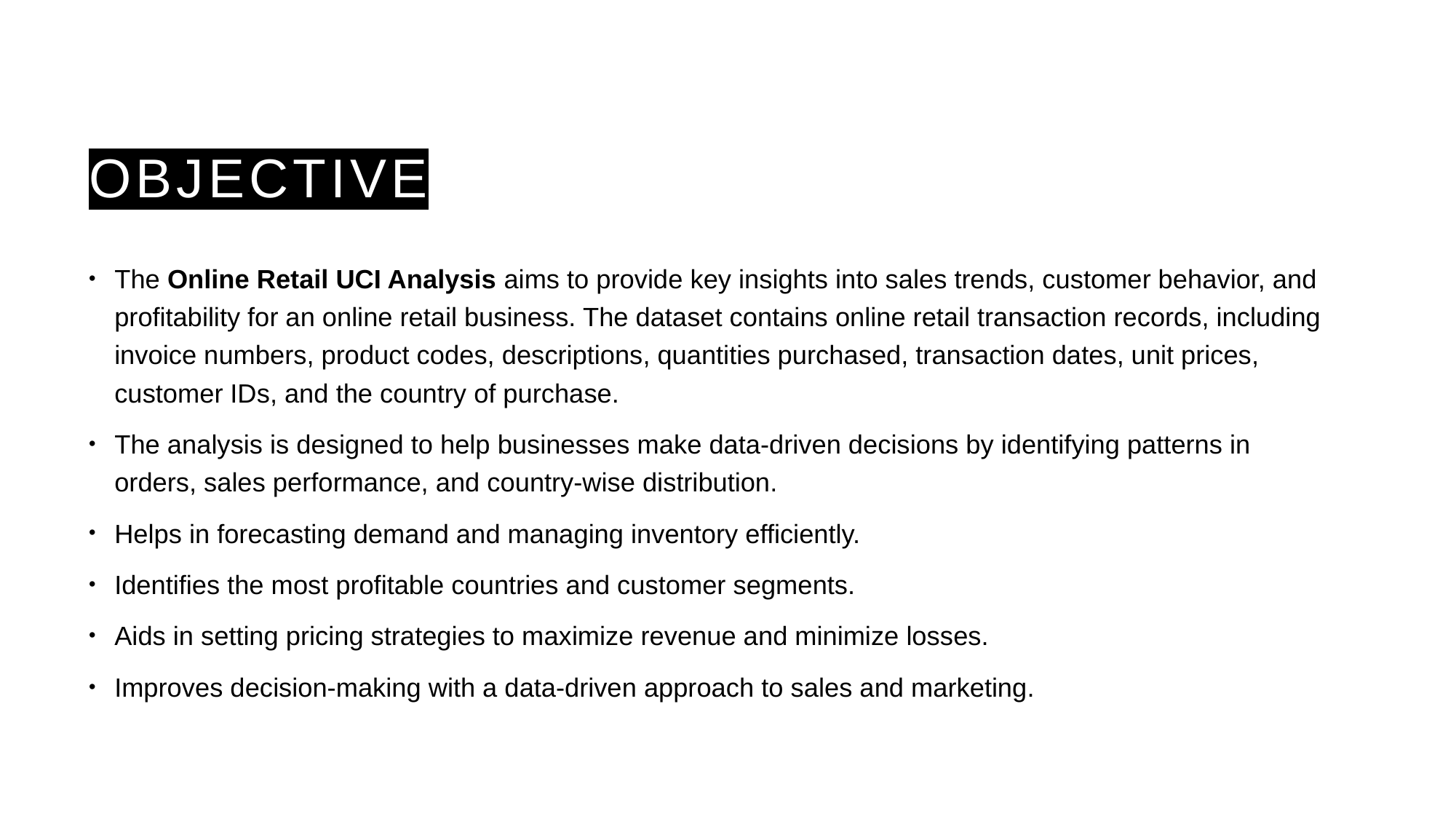

# Objective
The Online Retail UCI Analysis aims to provide key insights into sales trends, customer behavior, and profitability for an online retail business. The dataset contains online retail transaction records, including invoice numbers, product codes, descriptions, quantities purchased, transaction dates, unit prices, customer IDs, and the country of purchase.
The analysis is designed to help businesses make data-driven decisions by identifying patterns in orders, sales performance, and country-wise distribution.
Helps in forecasting demand and managing inventory efficiently.
Identifies the most profitable countries and customer segments.
Aids in setting pricing strategies to maximize revenue and minimize losses.
Improves decision-making with a data-driven approach to sales and marketing.